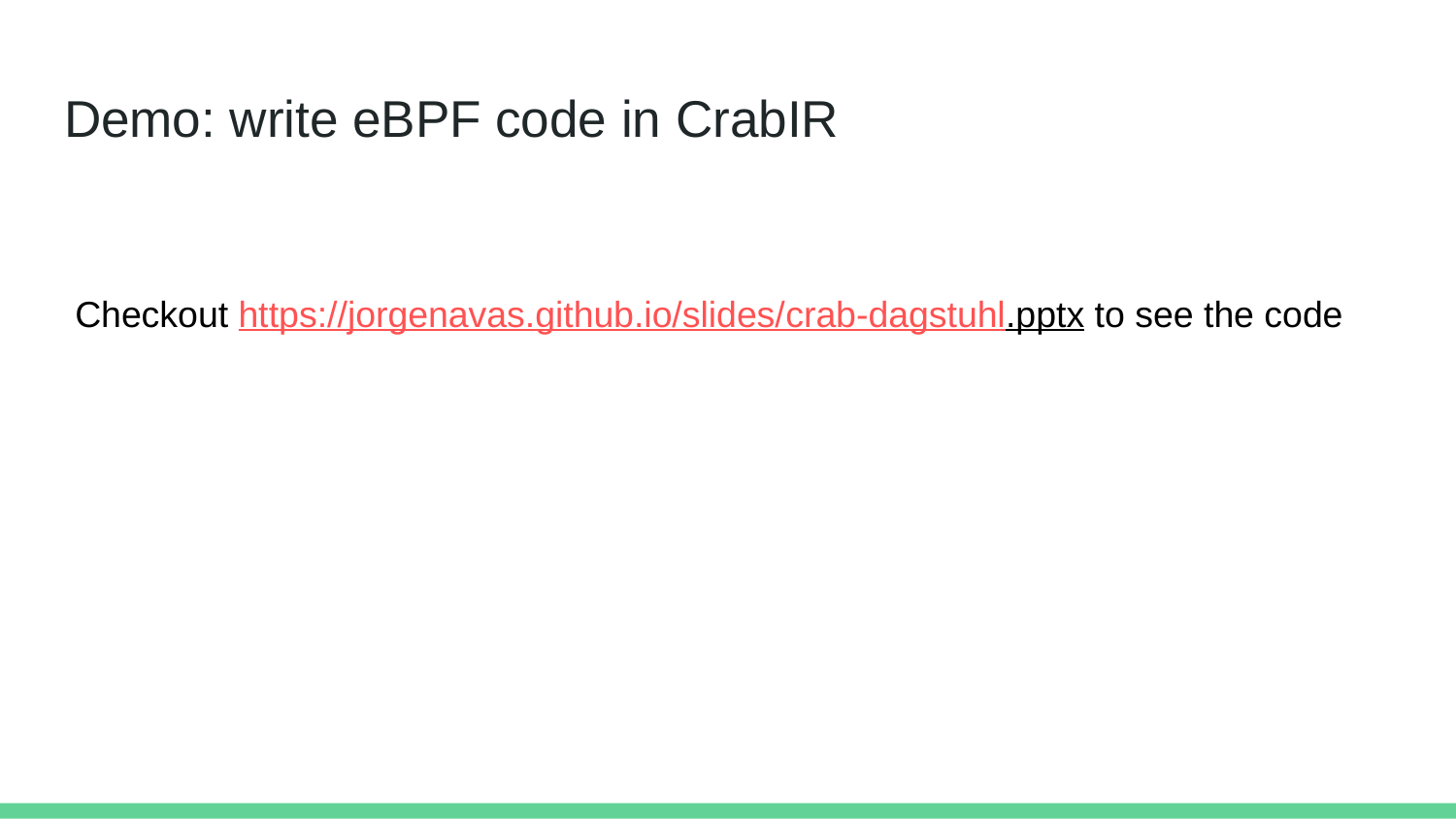

# Demo: write eBPF code in CrabIR
Checkout https://jorgenavas.github.io/slides/crab-dagstuhl.pptx to see the code